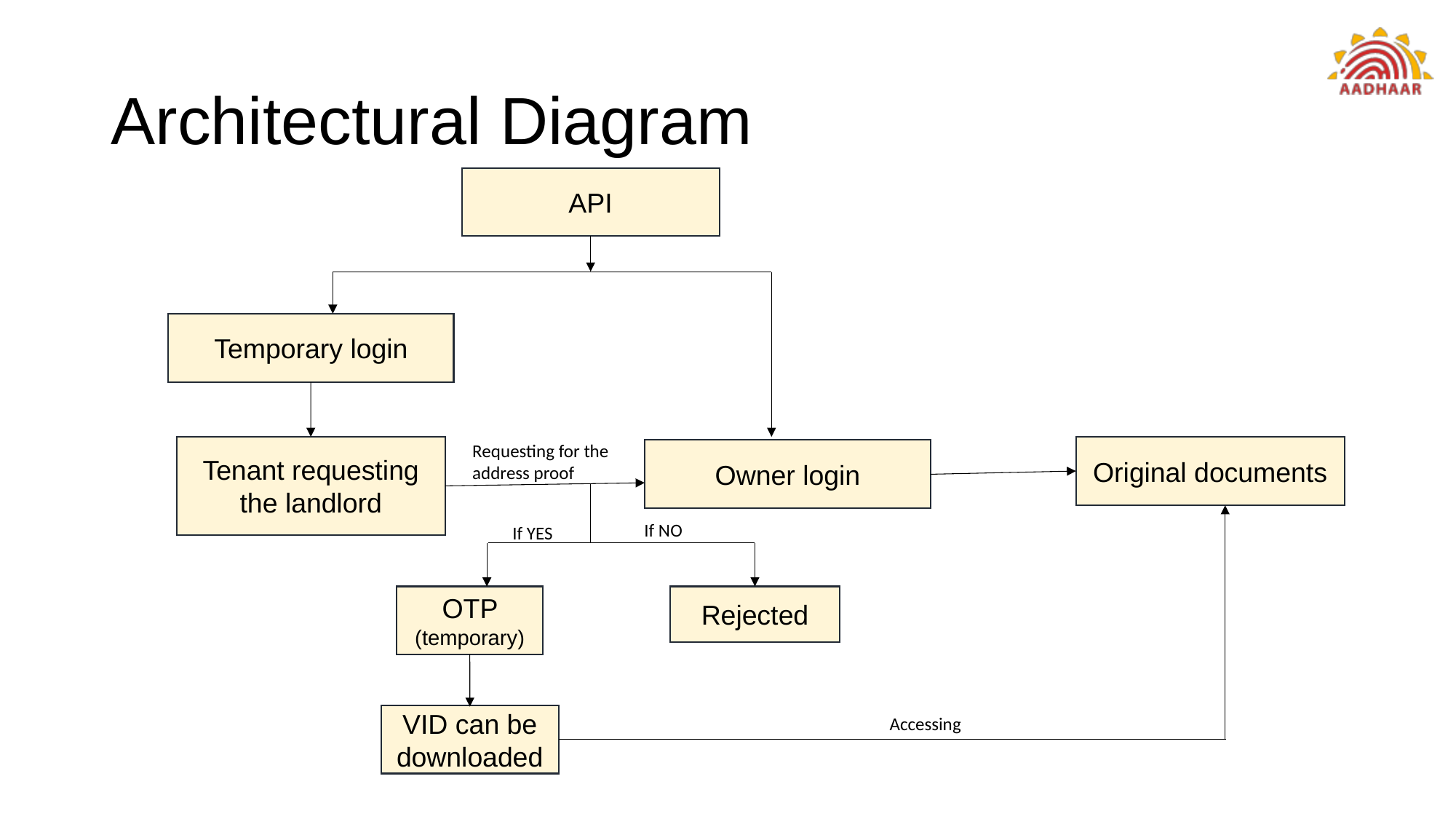

# Architectural Diagram
API

Temporary login
Requesting for the address proof
Tenant requesting the landlord
Original documents
Owner login
If NO
If YES
OTP (temporary)
Rejected
VID can be downloaded
Accessing